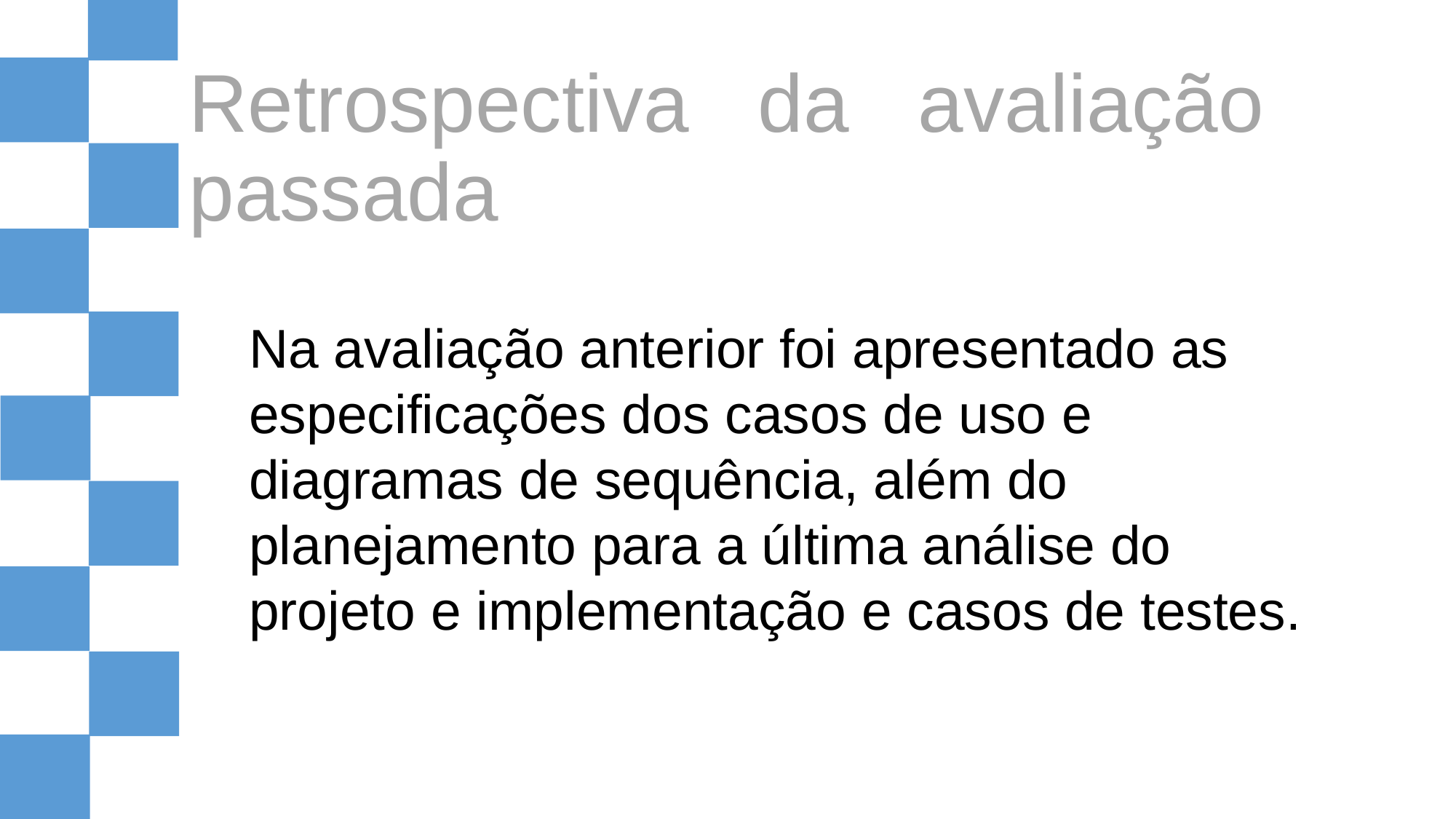

Retrospectiva da avaliação passada

Na avaliação anterior foi apresentado as especificações dos casos de uso e diagramas de sequência, além do planejamento para a última análise do projeto e implementação e casos de testes.